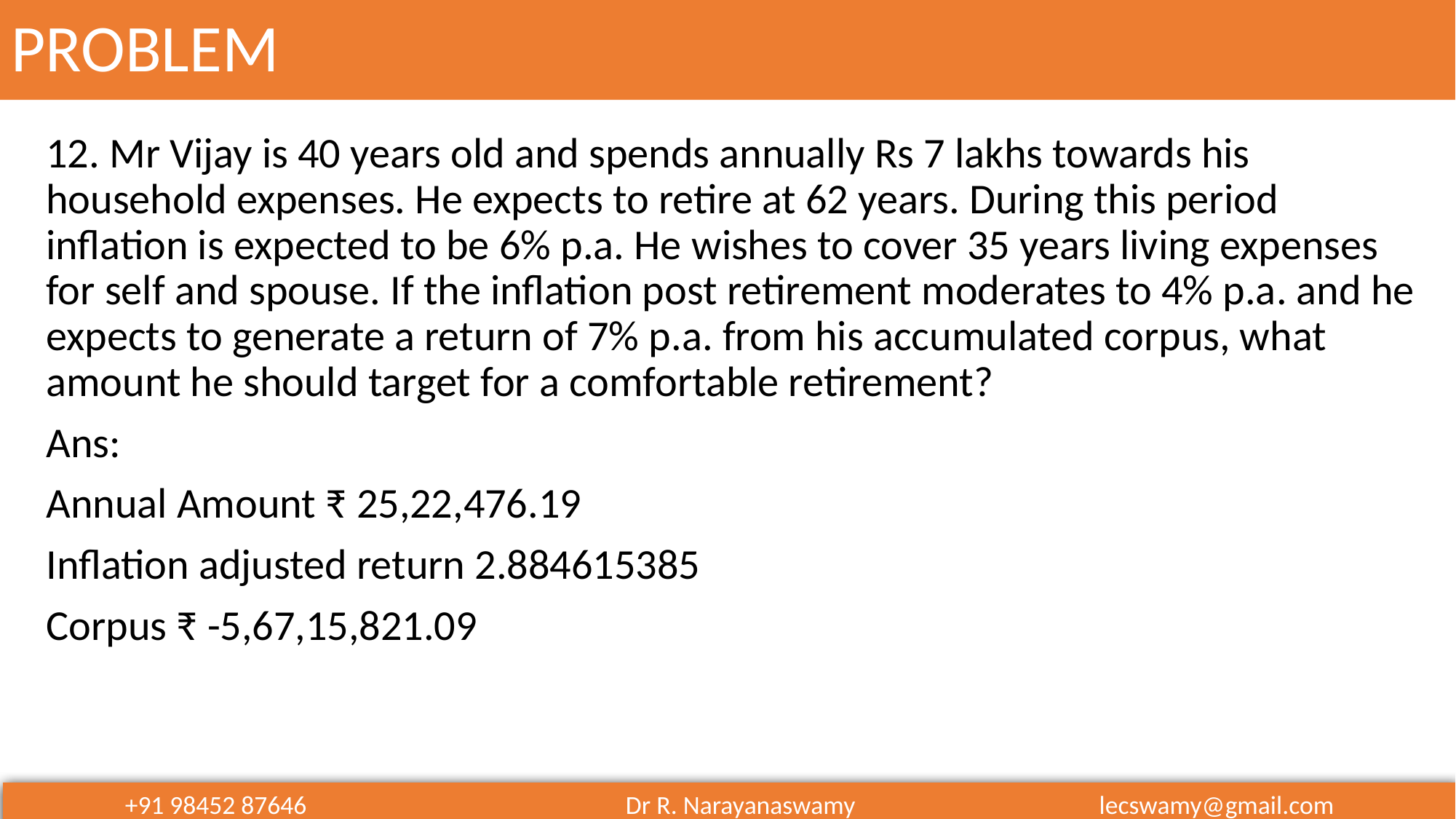

# PROBLEM
12. Mr Vijay is 40 years old and spends annually Rs 7 lakhs towards his household expenses. He expects to retire at 62 years. During this period inflation is expected to be 6% p.a. He wishes to cover 35 years living expenses for self and spouse. If the inflation post retirement moderates to 4% p.a. and he expects to generate a return of 7% p.a. from his accumulated corpus, what amount he should target for a comfortable retirement?
Ans:
Annual Amount ₹ 25,22,476.19
Inflation adjusted return 2.884615385
Corpus ₹ -5,67,15,821.09
+91 98452 87646                                                       Dr R. Narayanaswamy                                          lecswamy@gmail.com